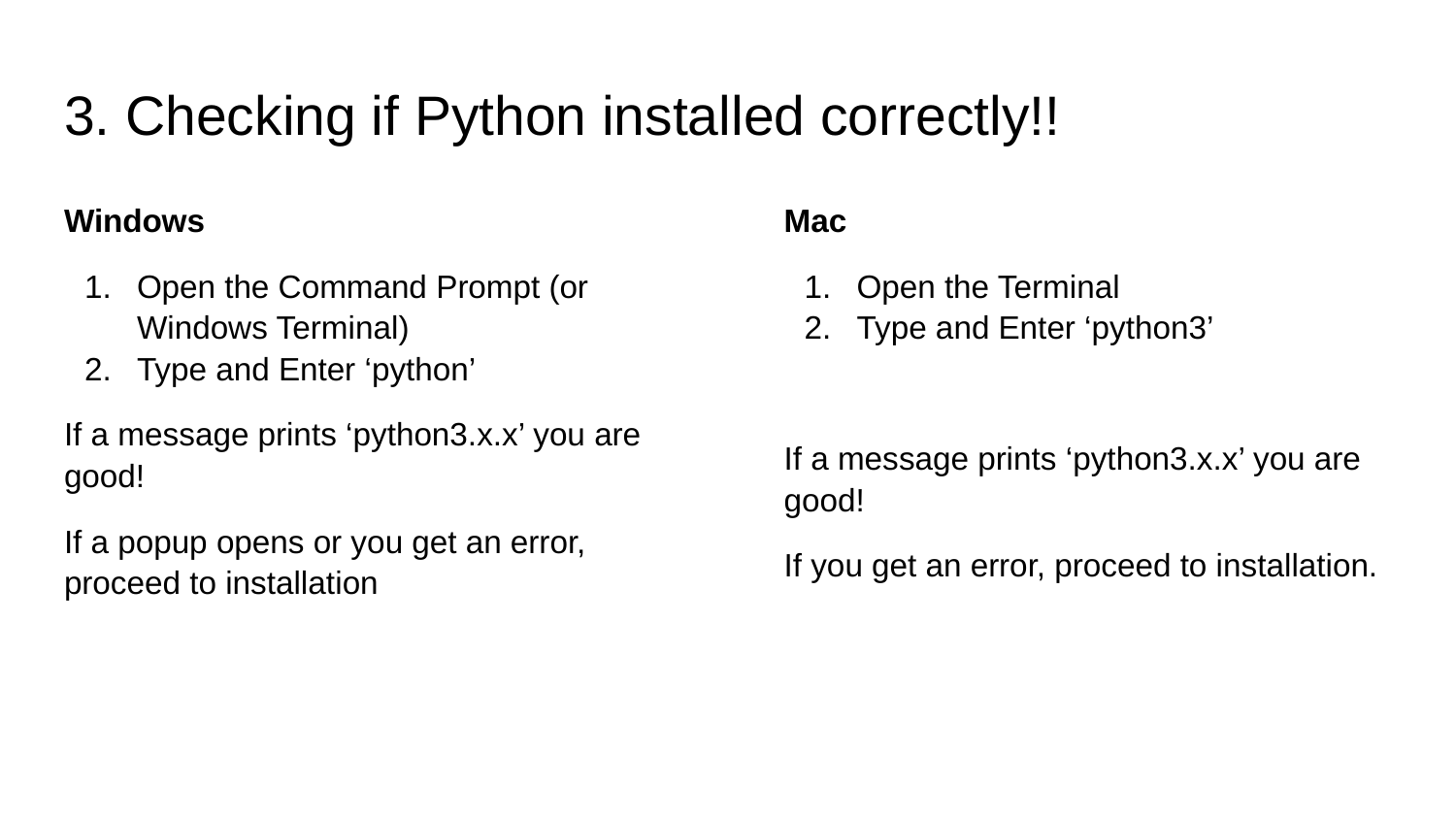

# 3. Checking if Python installed correctly!!
Windows
Open the Command Prompt (or Windows Terminal)
Type and Enter ‘python’
If a message prints ‘python3.x.x’ you are good!
If a popup opens or you get an error, proceed to installation
Mac
Open the Terminal
Type and Enter ‘python3’

If a message prints ‘python3.x.x’ you are good!
If you get an error, proceed to installation.